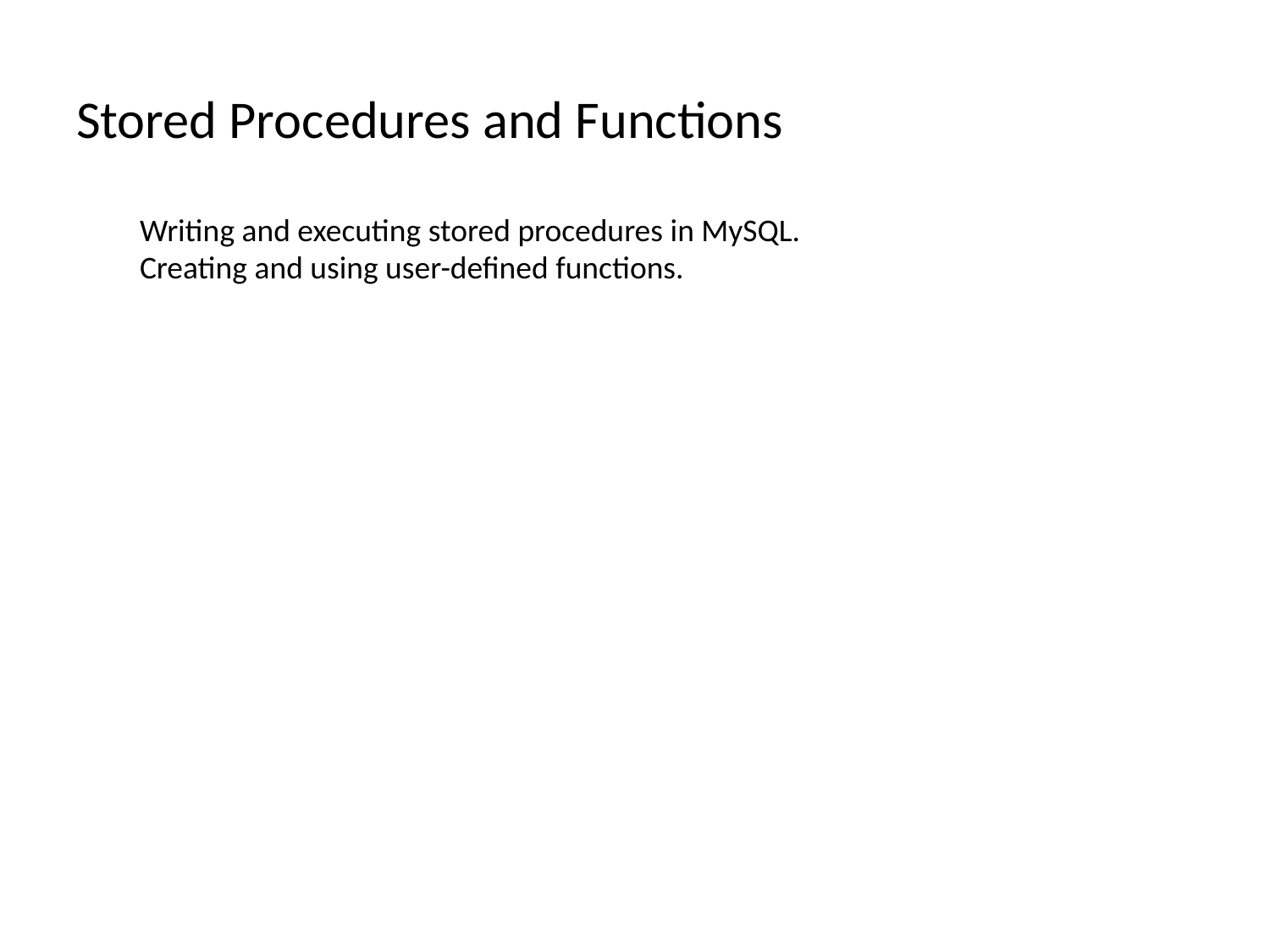

# Stored Procedures and Functions

Writing and executing stored procedures in MySQL.
Creating and using user-defined functions.